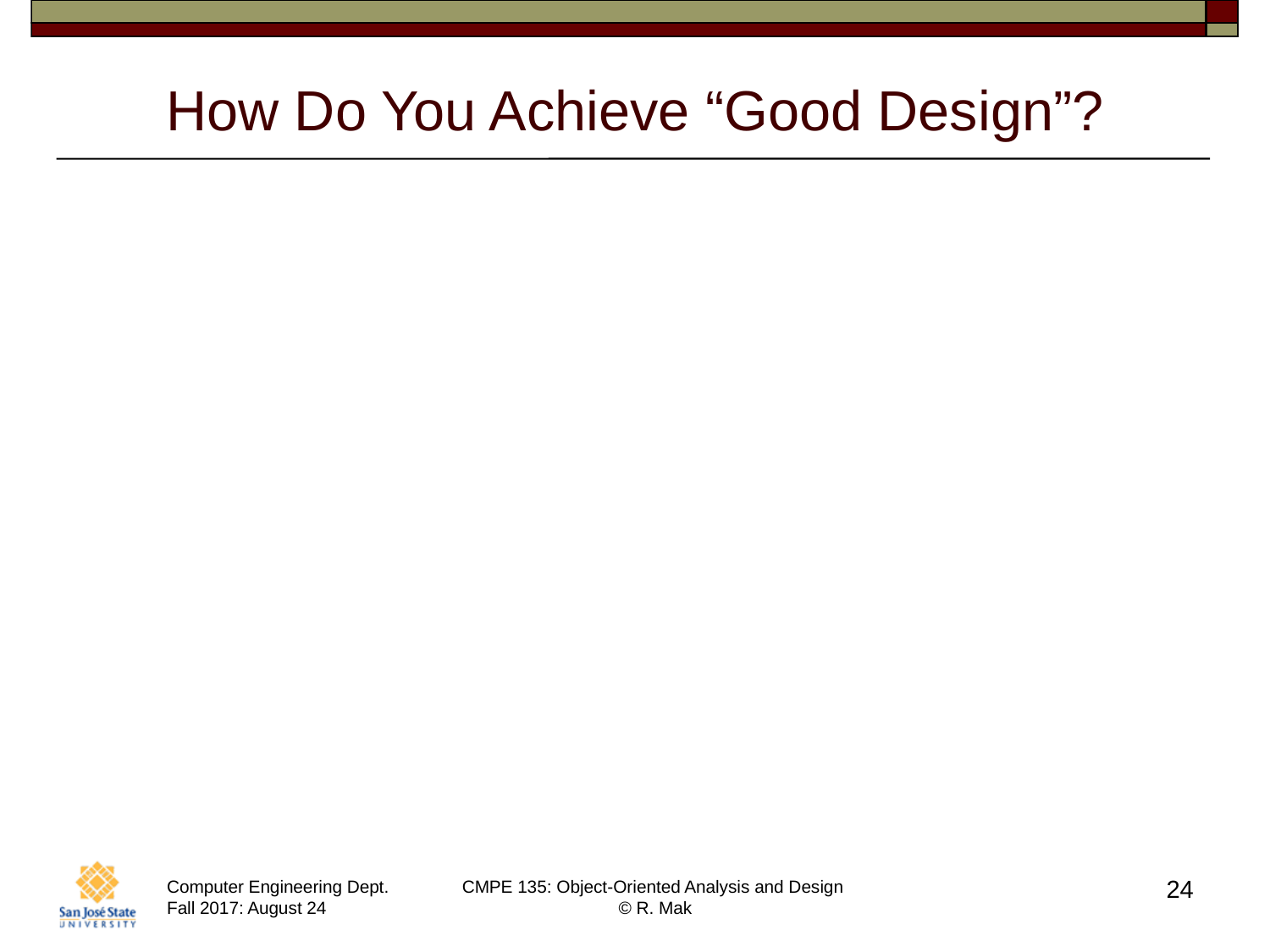

# How Do You Achieve “Good Design”?
Sorry, there is no magic formula.

Learning lots of object-oriented tools and techniques alone won’t give you good design.

Just using design patterns won’t give you good design.

For a nontrivial application, good design won’t simply “happen”.
24